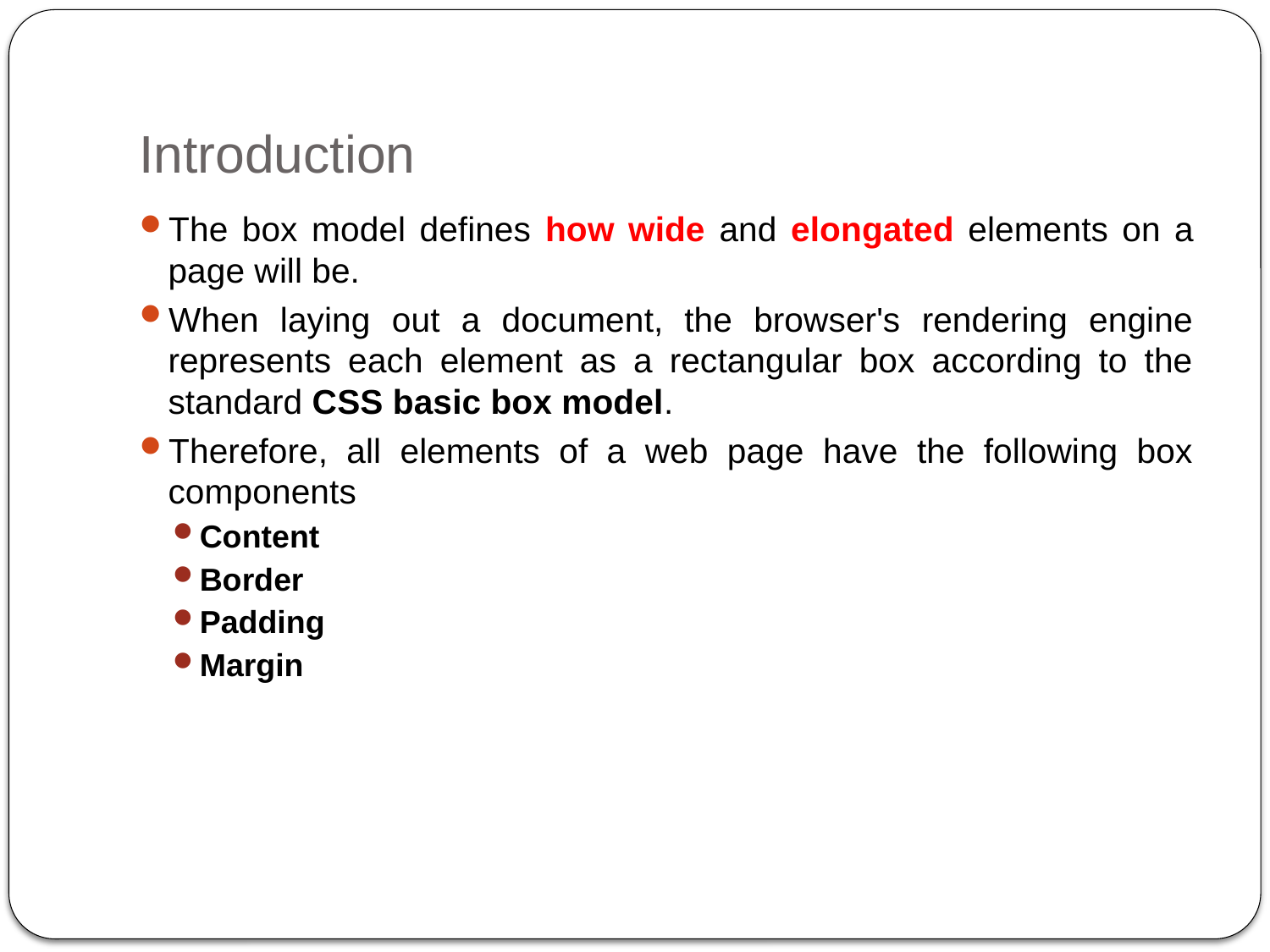

# Introduction
The box model defines how wide and elongated elements on a page will be.
When laying out a document, the browser's rendering engine represents each element as a rectangular box according to the standard CSS basic box model.
Therefore, all elements of a web page have the following box components
Content
Border
Padding
Margin